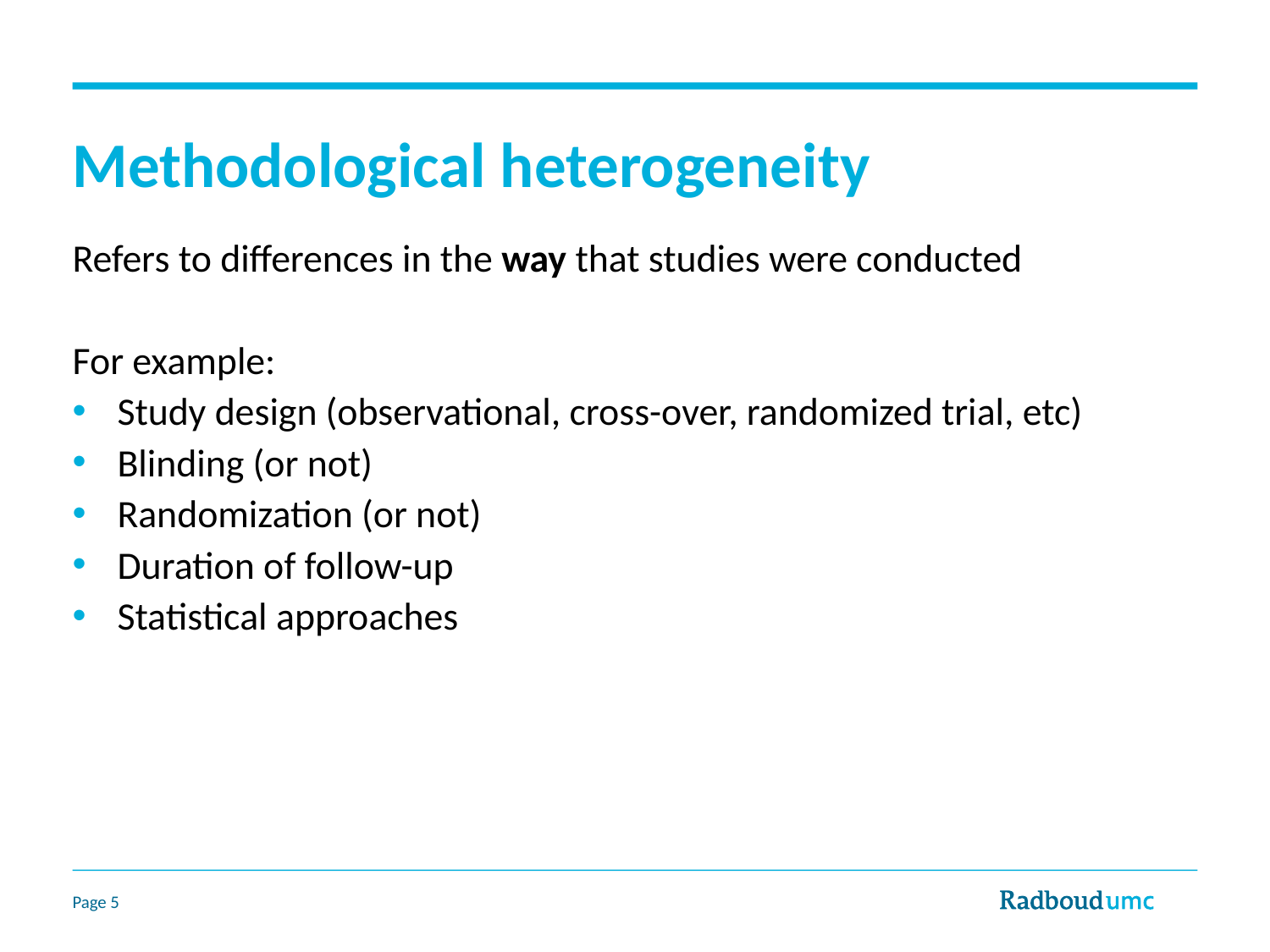

# Methodological heterogeneity
Refers to differences in the way that studies were conducted

For example:
Study design (observational, cross-over, randomized trial, etc)
Blinding (or not)
Randomization (or not)
Duration of follow-up
Statistical approaches
Page 5